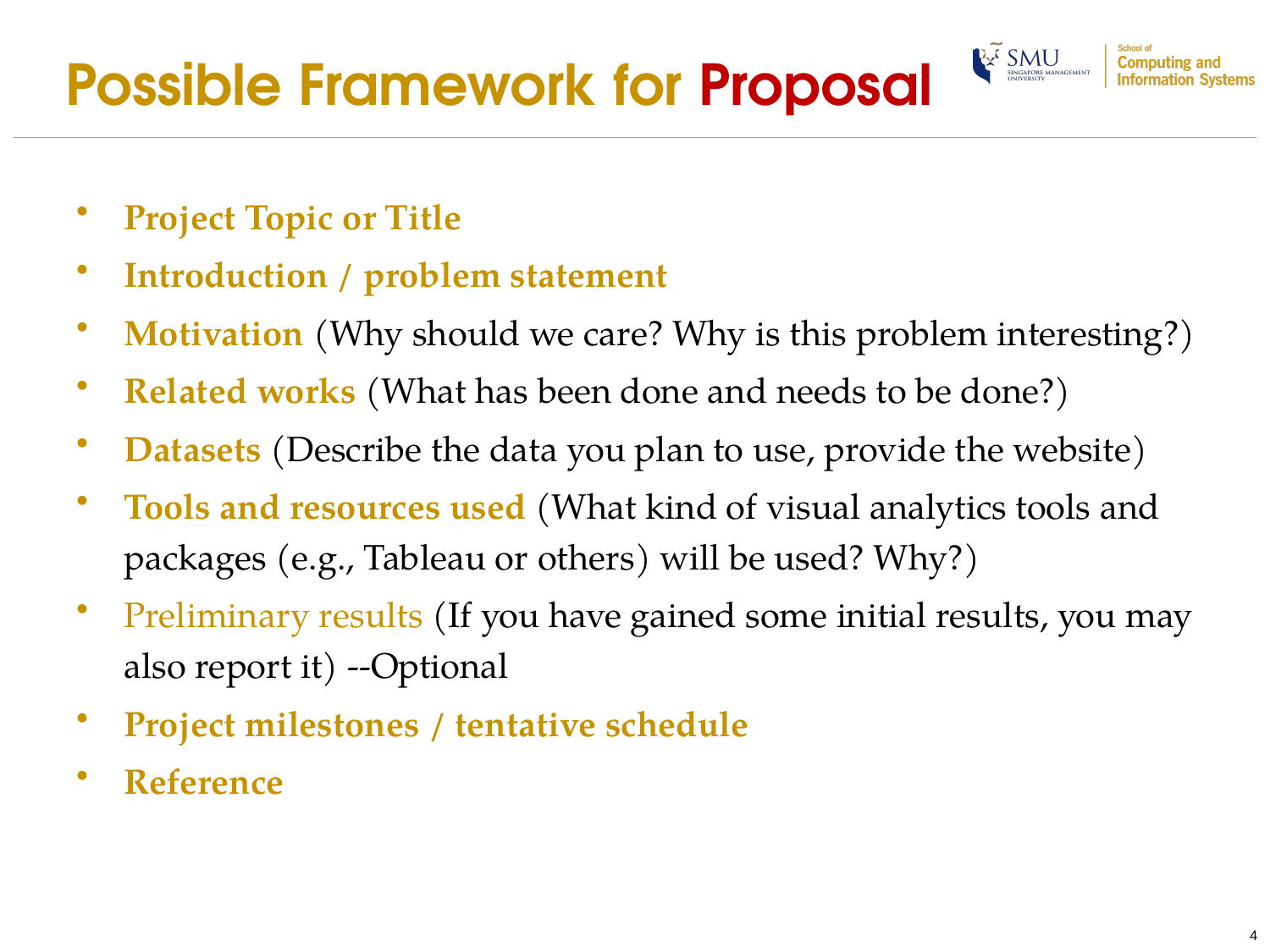

# Possible Framework for Proposal
Project Topic or Title
Introduction / problem statement
Motivation (Why should we care? Why is this problem interesting?)
Related works (What has been done and needs to be done?)
Datasets (Describe the data you plan to use, provide the website)
Tools and resources used (What kind of visual analytics tools and packages (e.g., Tableau or others) will be used? Why?)
Preliminary results (If you have gained some initial results, you may also report it) --Optional
Project milestones / tentative schedule
Reference

4